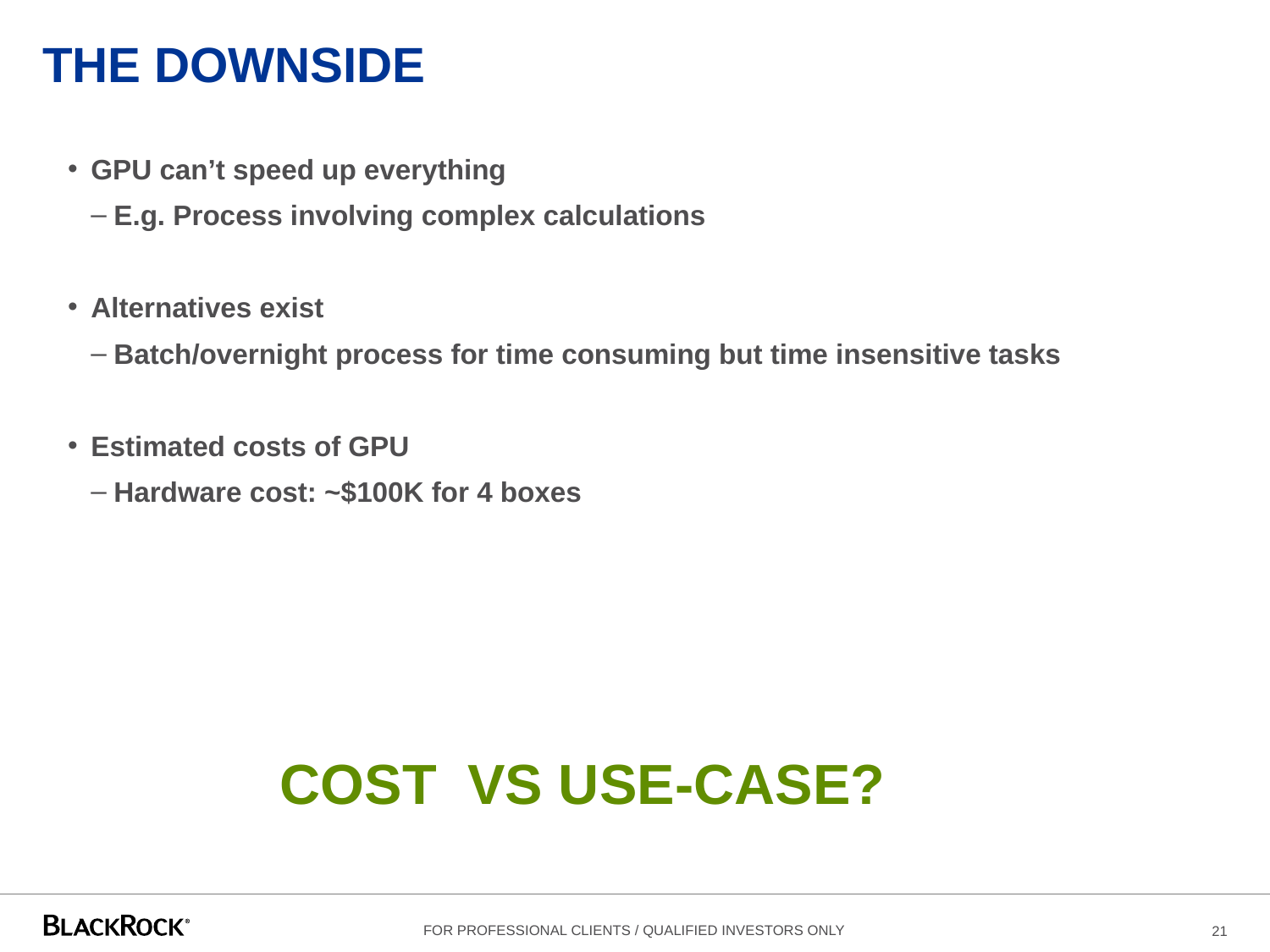

# THE DOWNSIDE
GPU can’t speed up everything
E.g. Process involving complex calculations

Alternatives exist
Batch/overnight process for time consuming but time insensitive tasks

Estimated costs of GPU
Hardware cost: ~$100K for 4 boxes

COST  VS USE-CASE?
21
For professional clients / qualified investors only